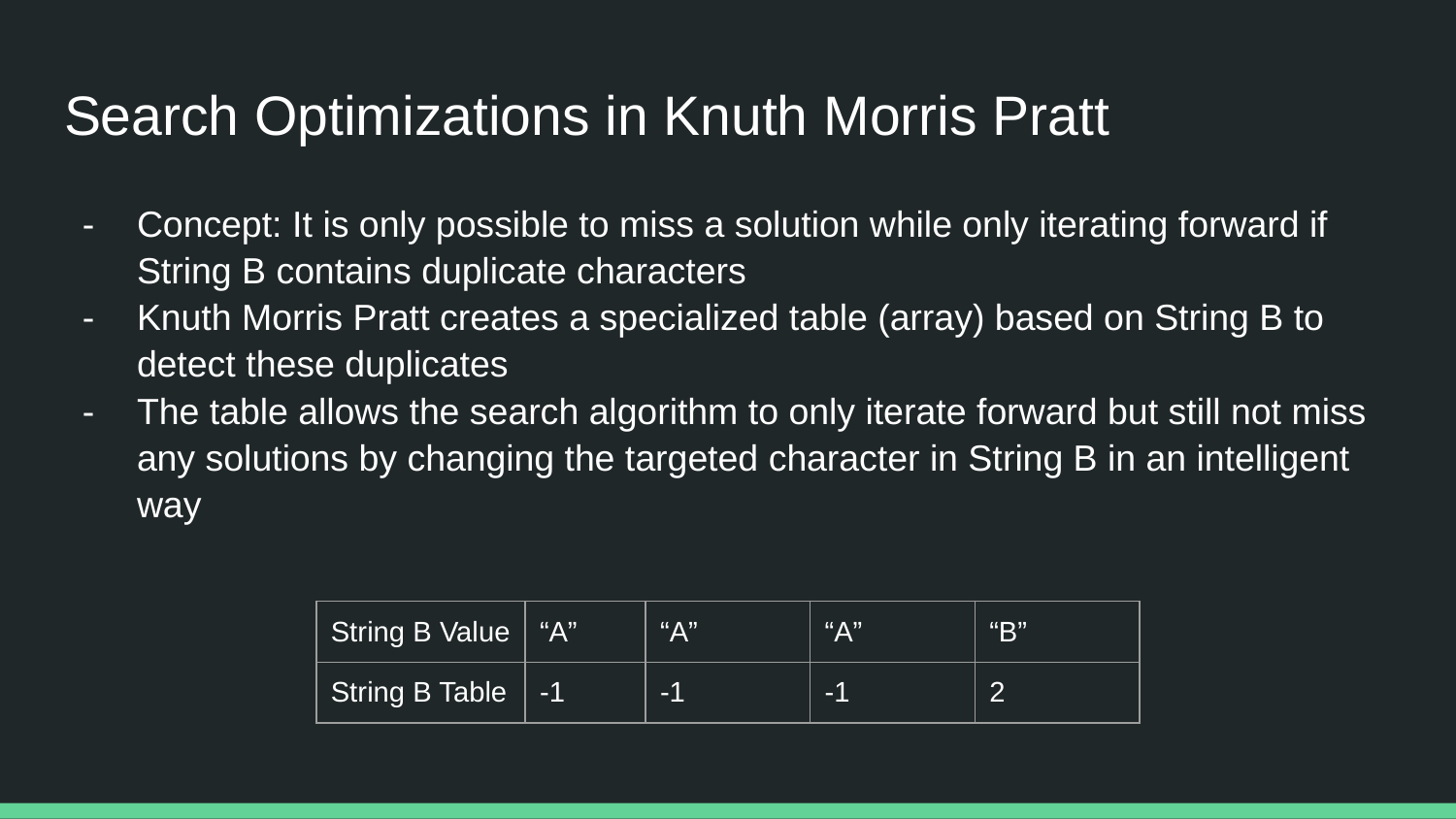

# Search Optimizations in Knuth Morris Pratt
Concept: It is only possible to miss a solution while only iterating forward if String B contains duplicate characters
Knuth Morris Pratt creates a specialized table (array) based on String B to detect these duplicates
The table allows the search algorithm to only iterate forward but still not miss any solutions by changing the targeted character in String B in an intelligent way
| String B Value | “A” | “A” | “A” | “B” |
| --- | --- | --- | --- | --- |
| String B Table | -1 | -1 | -1 | 2 |